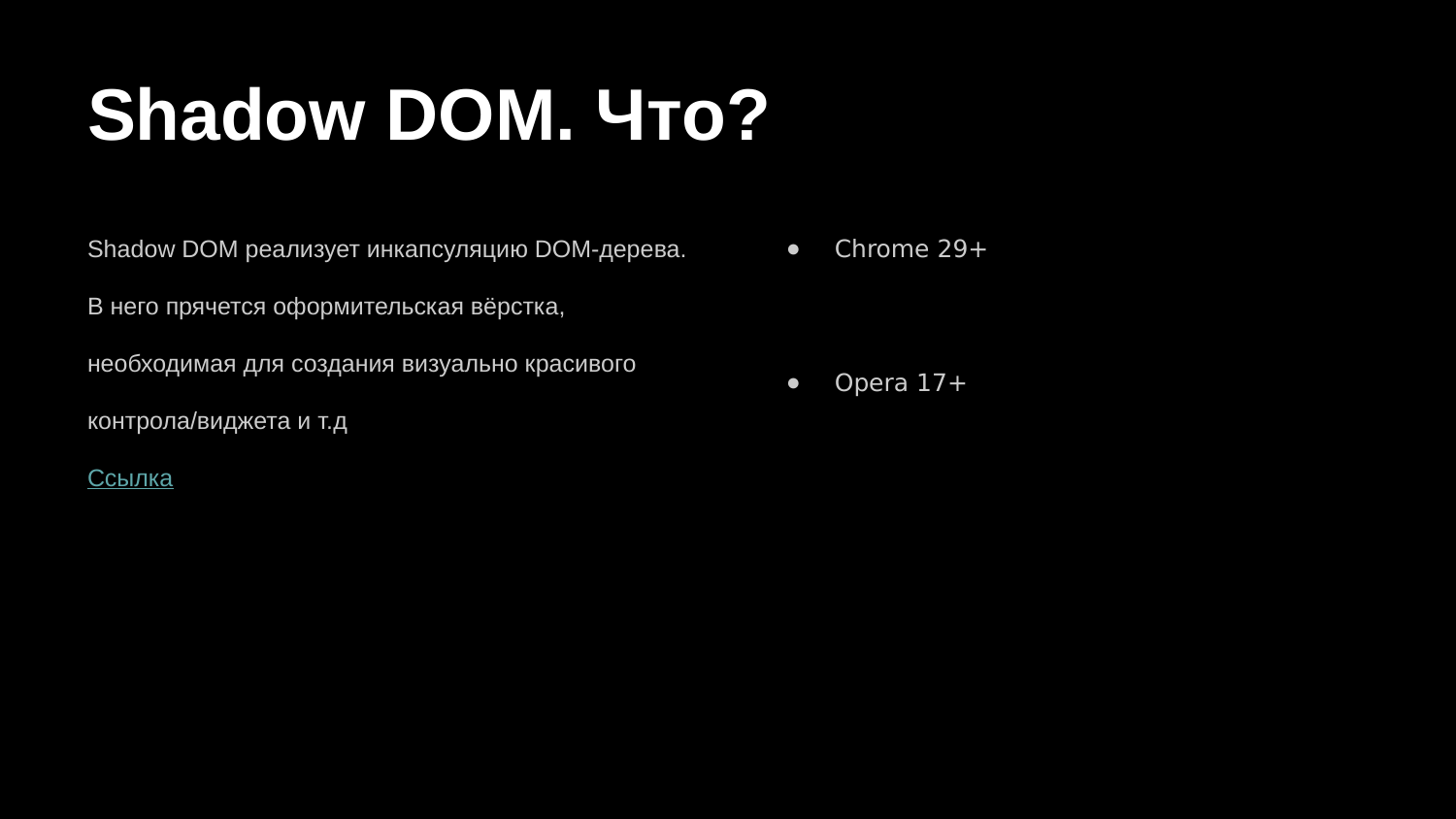

# Shadow DOM. Что?
Shadow DOM реализует инкапсуляцию DOM-дерева. В него прячется оформительская вёрстка, необходимая для создания визуально красивого контрола/виджета и т.д
Ссылка

Chrome 29+
Opera 17+